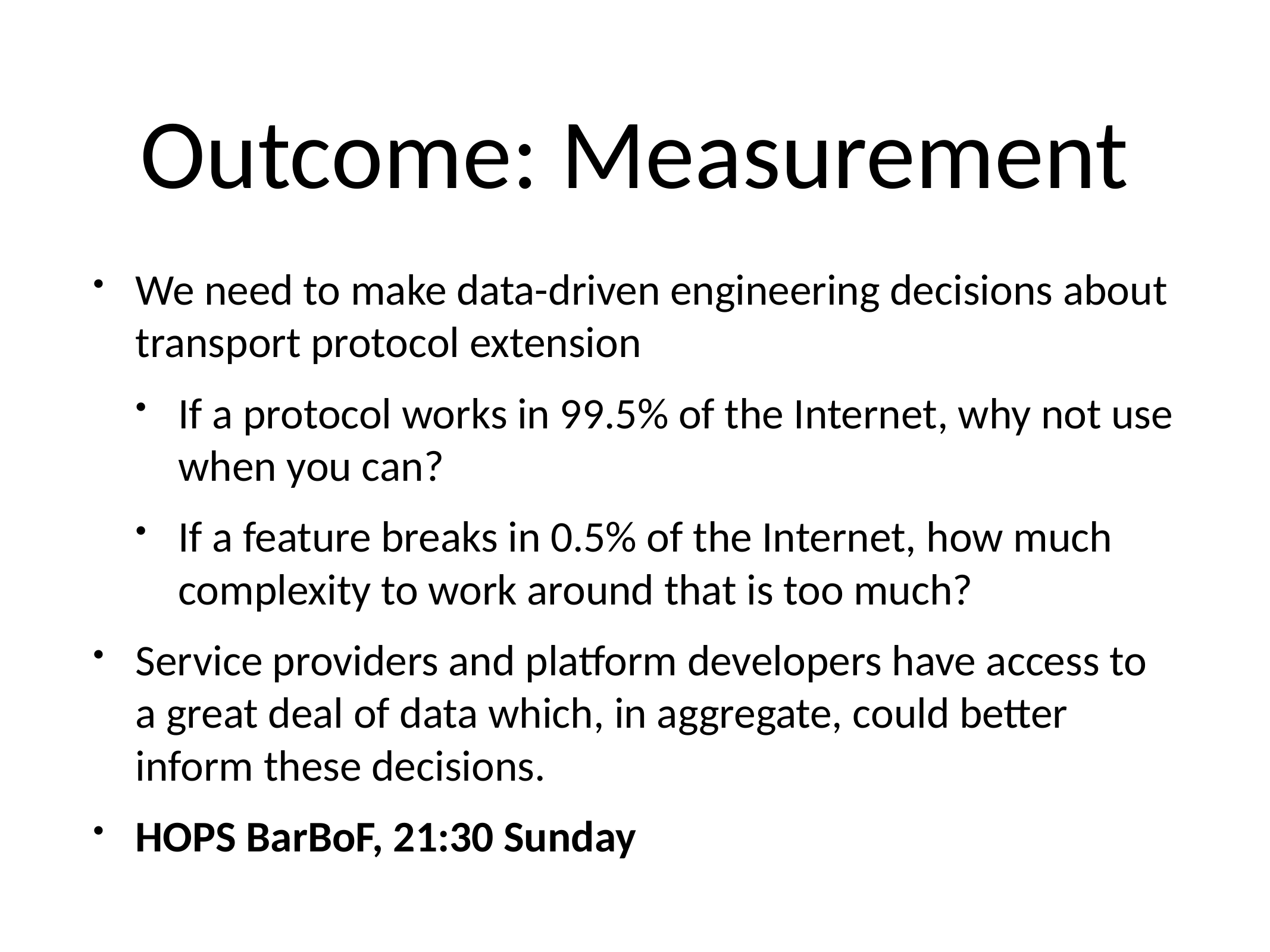

# Outcome: Measurement
We need to make data-driven engineering decisions about transport protocol extension
If a protocol works in 99.5% of the Internet, why not use when you can?
If a feature breaks in 0.5% of the Internet, how much complexity to work around that is too much?
Service providers and platform developers have access to a great deal of data which, in aggregate, could better inform these decisions.
HOPS BarBoF, 21:30 Sunday